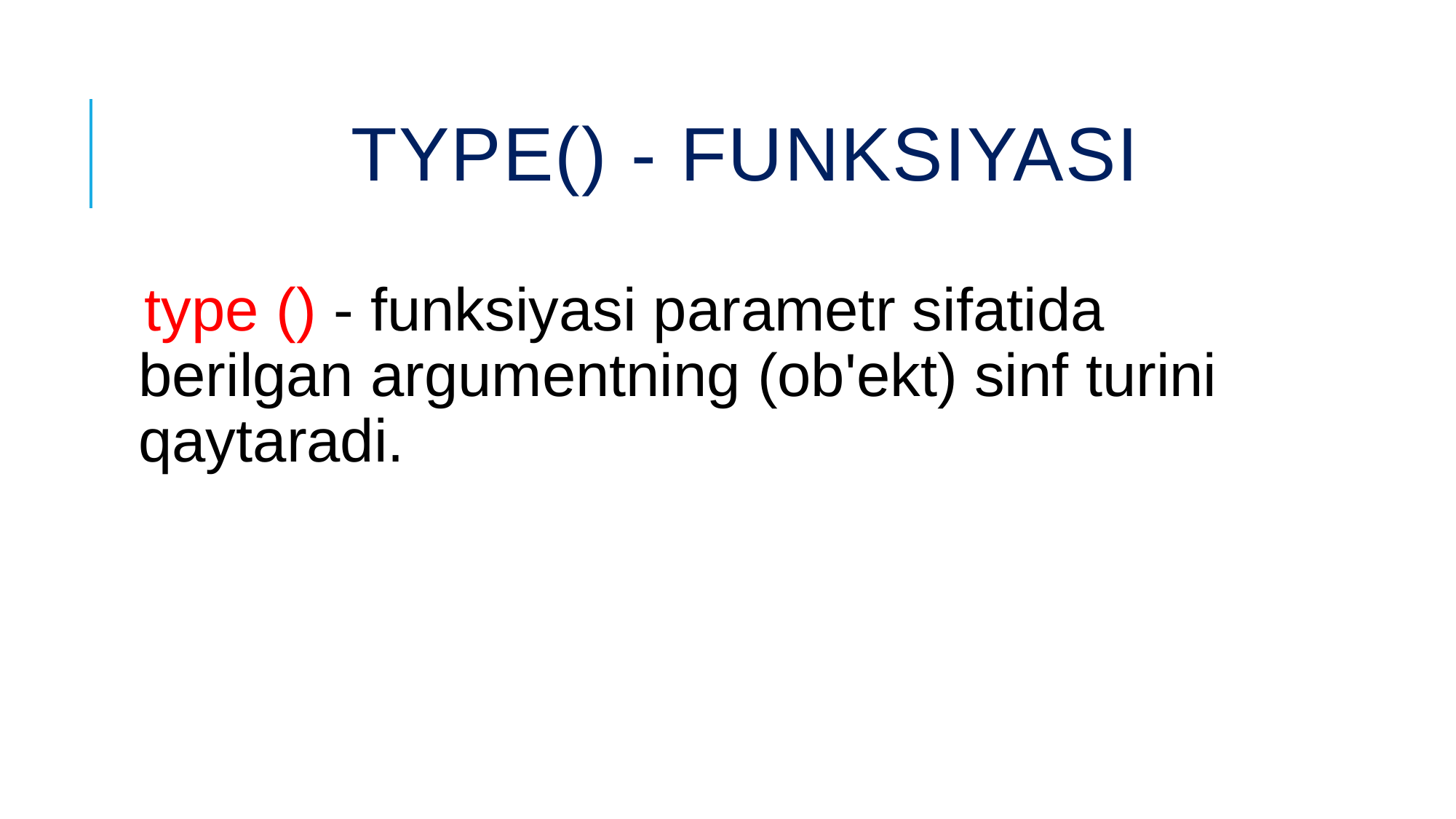

# Type() - funksiyasi
type () - funksiyasi parametr sifatida berilgan argumentning (ob'ekt) sinf turini qaytaradi.